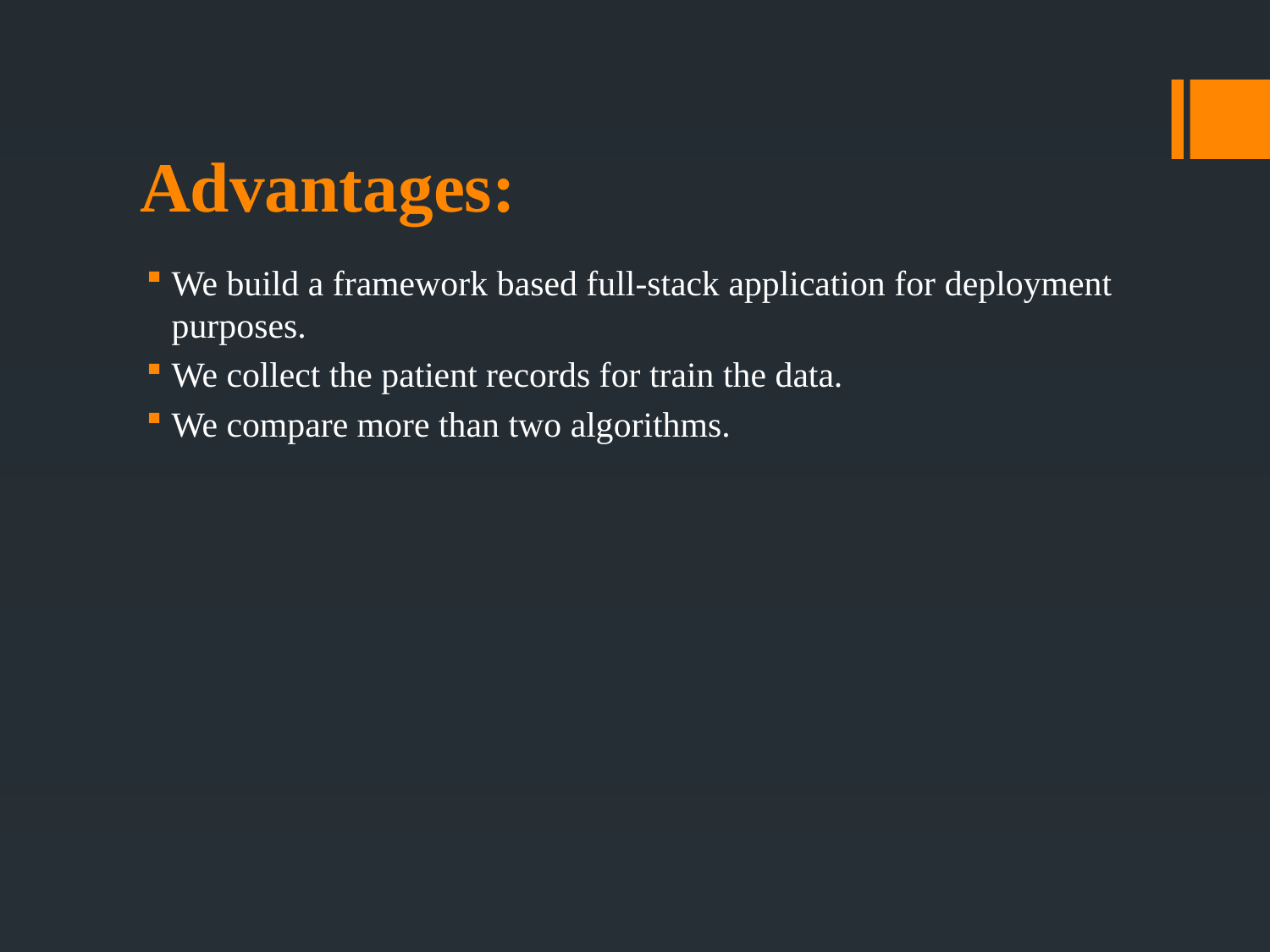

# Advantages:
We build a framework based full-stack application for deployment purposes.
We collect the patient records for train the data.
We compare more than two algorithms.